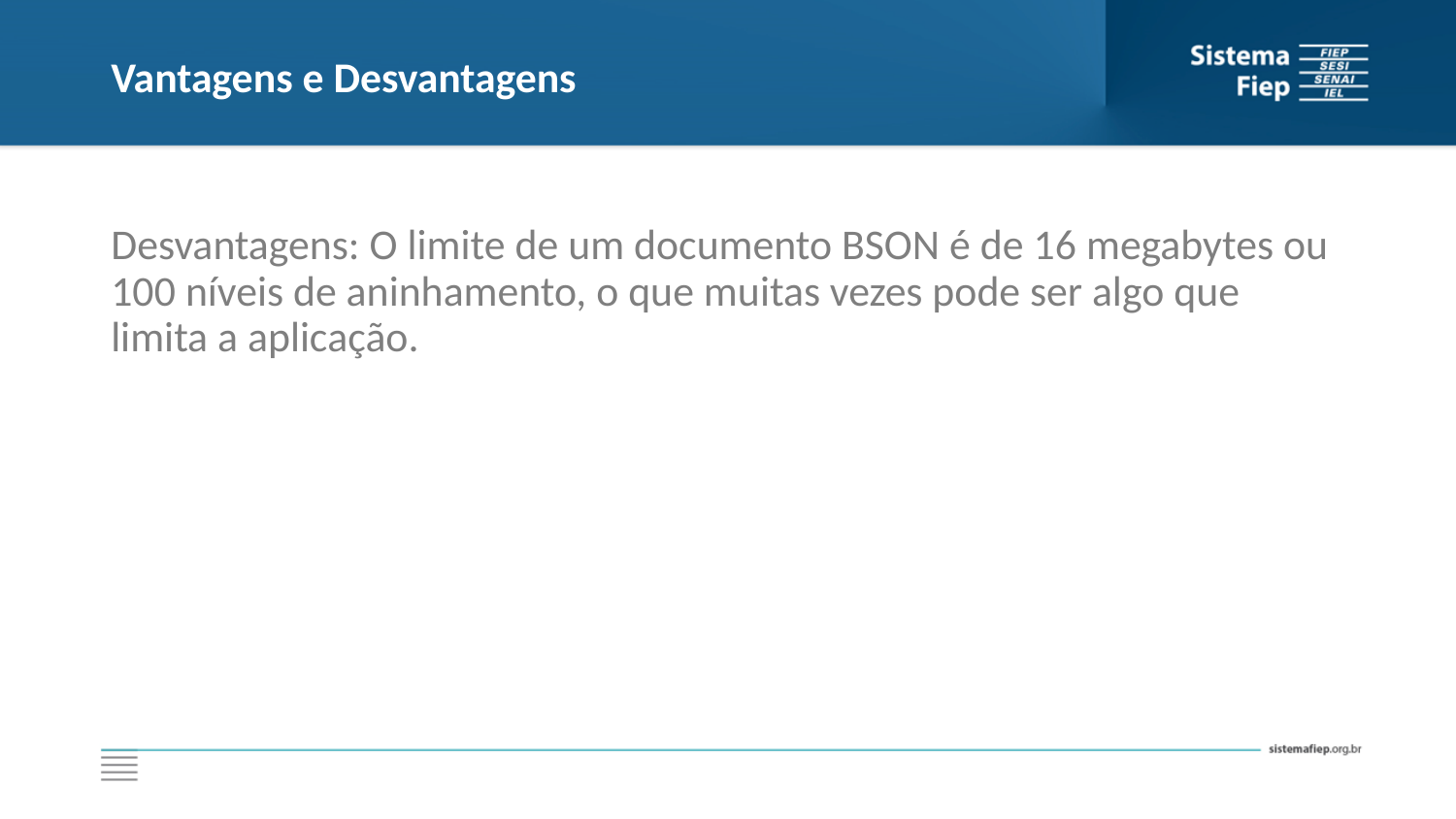

# Vantagens e Desvantagens
Desvantagens: O limite de um documento BSON é de 16 megabytes ou 100 níveis de aninhamento, o que muitas vezes pode ser algo que limita a aplicação.